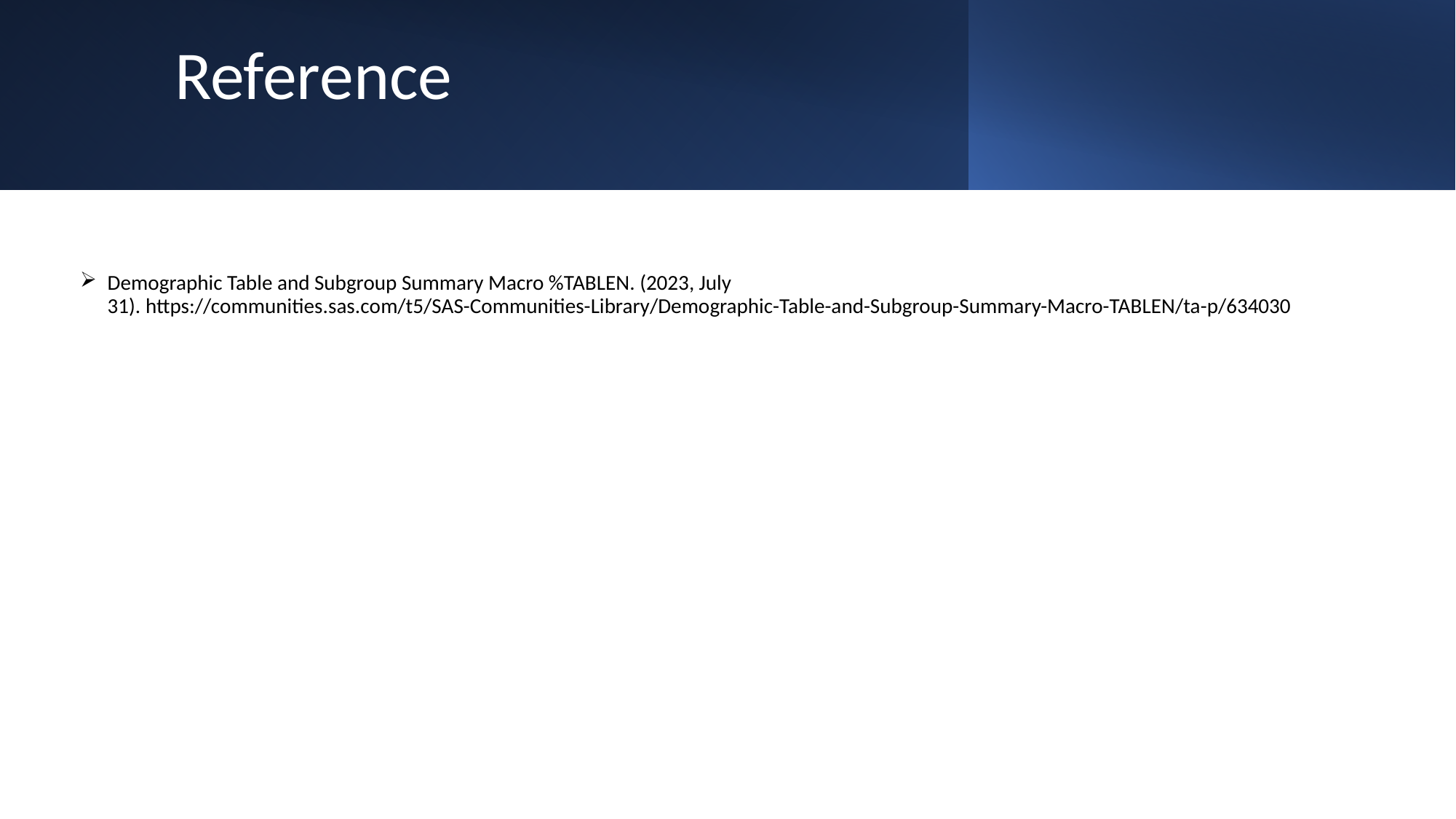

# Reference

Demographic Table and Subgroup Summary Macro %TABLEN. (2023, July 31). https://communities.sas.com/t5/SAS-Communities-Library/Demographic-Table-and-Subgroup-Summary-Macro-TABLEN/ta-p/634030